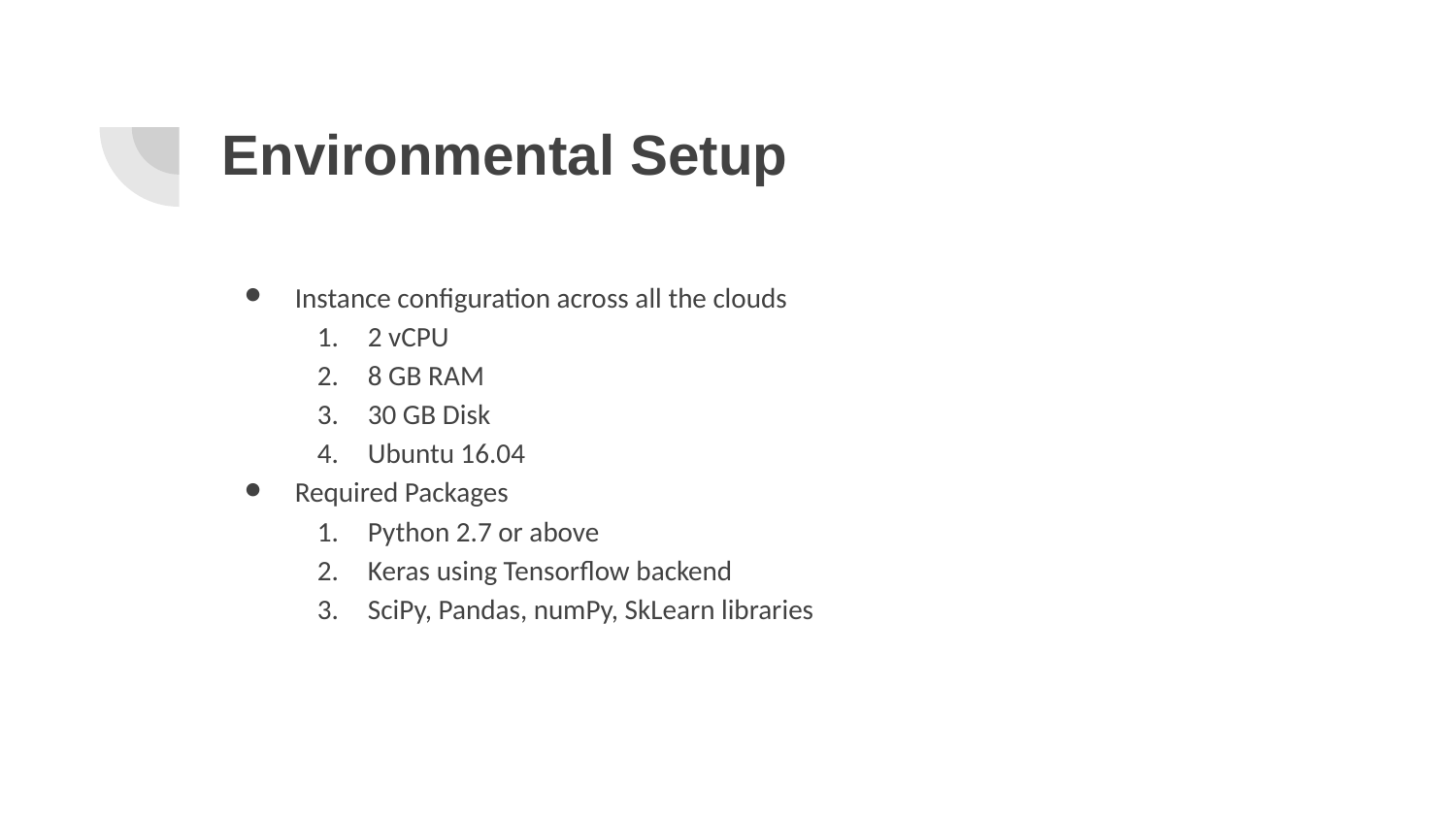

# Environmental Setup
Instance configuration across all the clouds
2 vCPU
8 GB RAM
30 GB Disk
Ubuntu 16.04
Required Packages
Python 2.7 or above
Keras using Tensorflow backend
SciPy, Pandas, numPy, SkLearn libraries